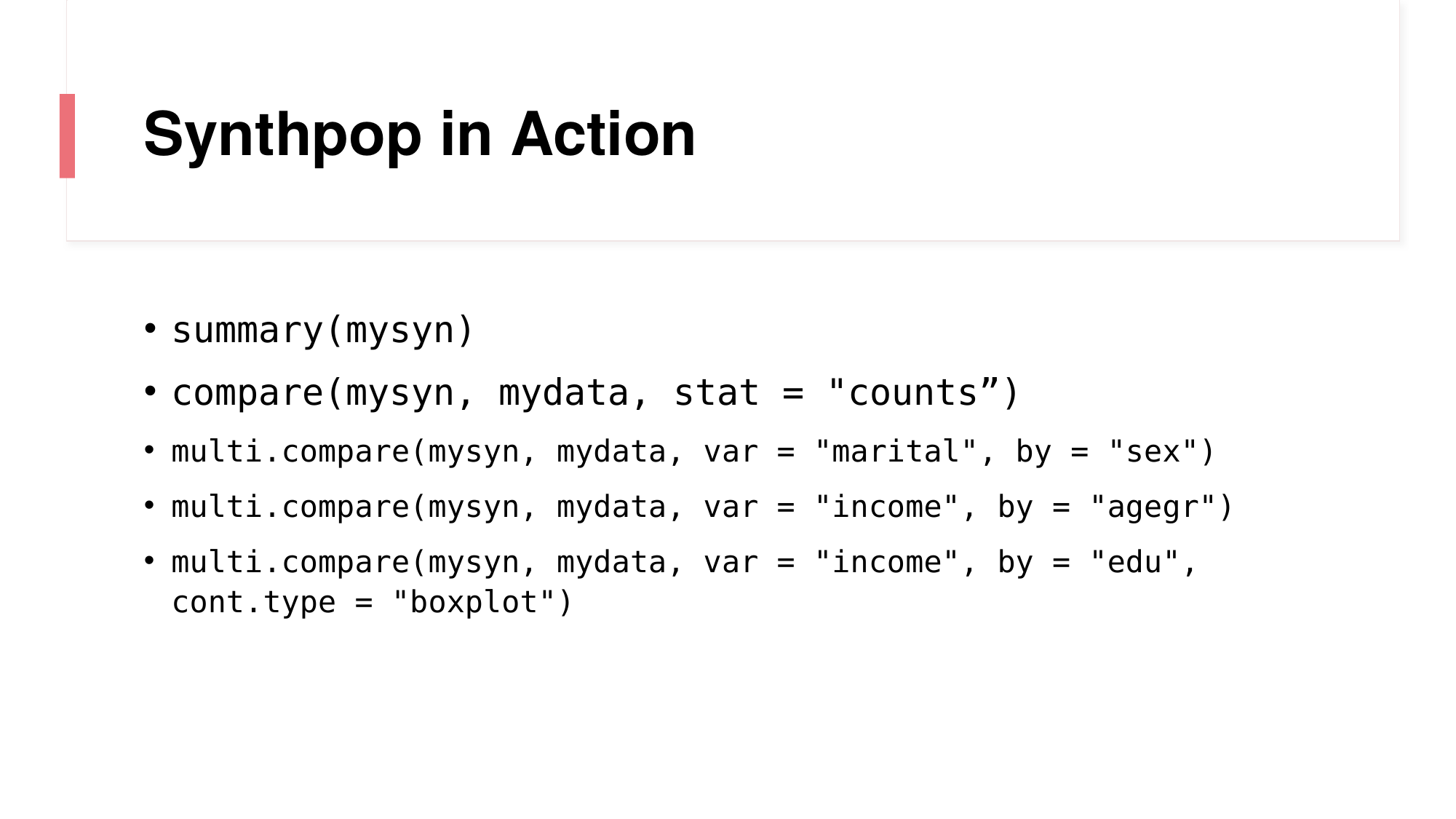

# Synthpop in Action
summary(mysyn)
compare(mysyn, mydata, stat = "counts”)
multi.compare(mysyn, mydata, var = "marital", by = "sex")
multi.compare(mysyn, mydata, var = "income", by = "agegr")
multi.compare(mysyn, mydata, var = "income", by = "edu", cont.type = "boxplot")